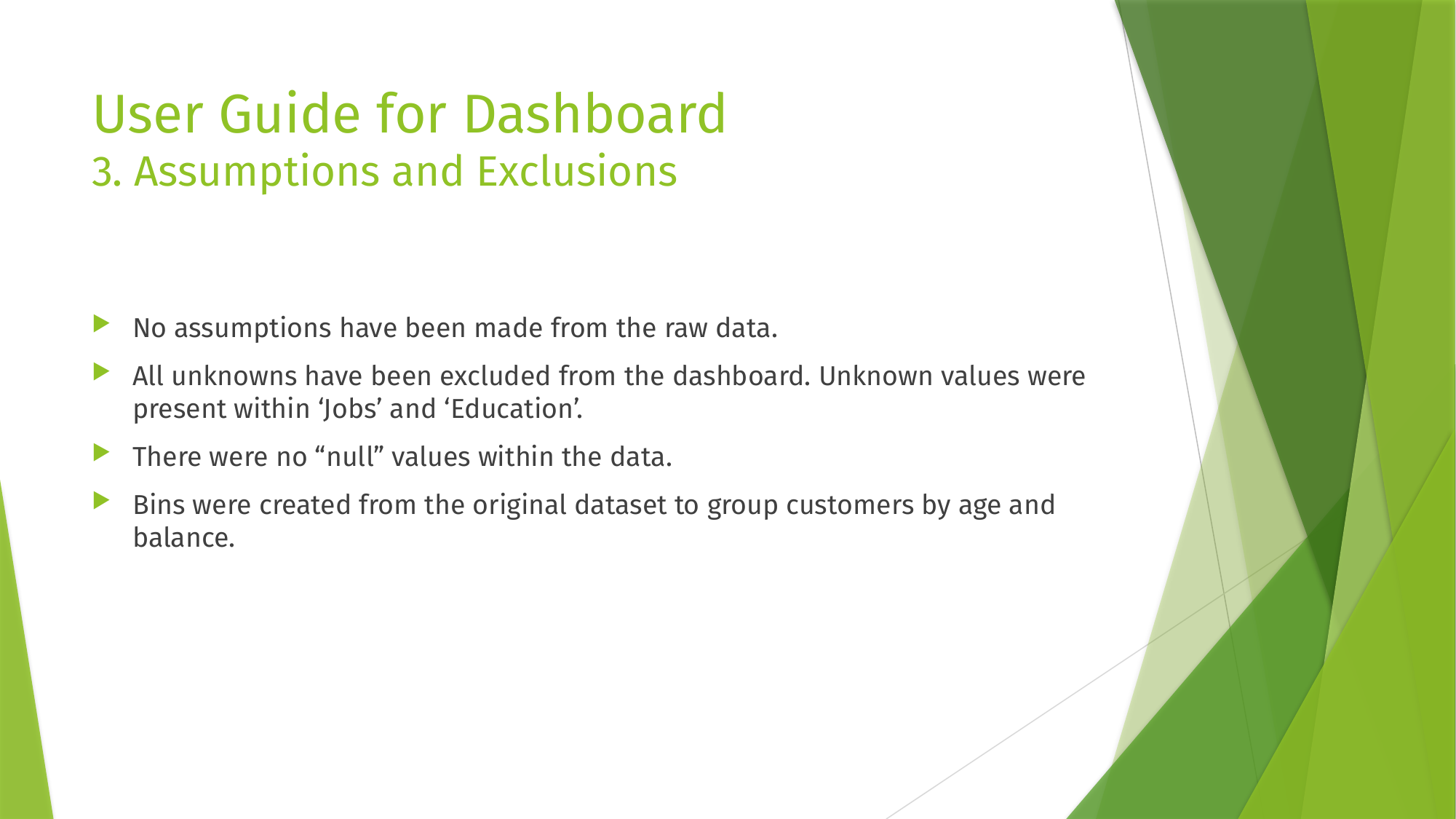

# User Guide for Dashboard 3. Assumptions and Exclusions
No assumptions have been made from the raw data.
All unknowns have been excluded from the dashboard. Unknown values were present within ‘Jobs’ and ‘Education’.
There were no “null” values within the data.
Bins were created from the original dataset to group customers by age and balance.